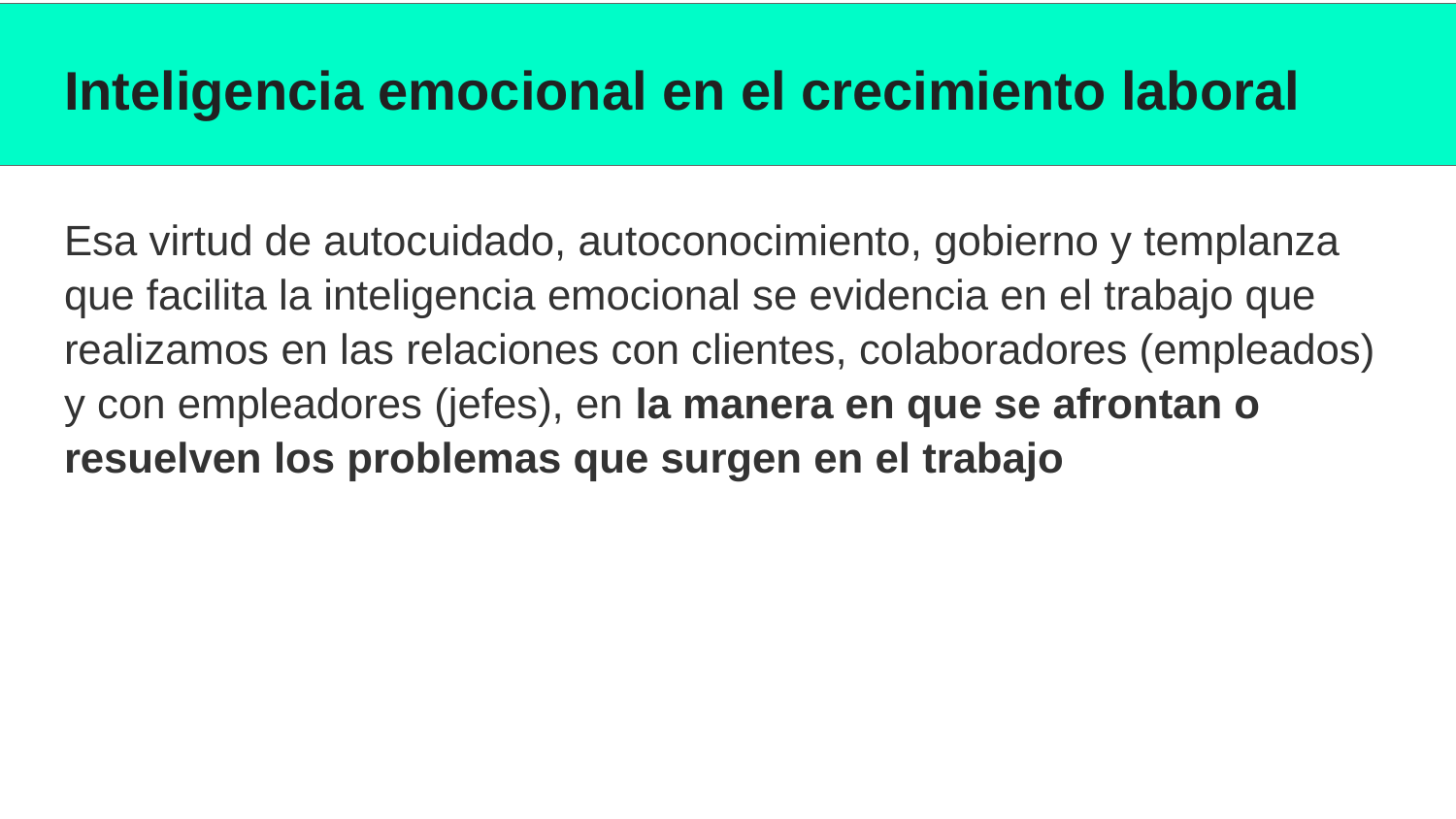

# Inteligencia emocional en el crecimiento laboral
Esa virtud de autocuidado, autoconocimiento, gobierno y templanza que facilita la inteligencia emocional se evidencia en el trabajo que realizamos en las relaciones con clientes, colaboradores (empleados) y con empleadores (jefes), en la manera en que se afrontan o resuelven los problemas que surgen en el trabajo